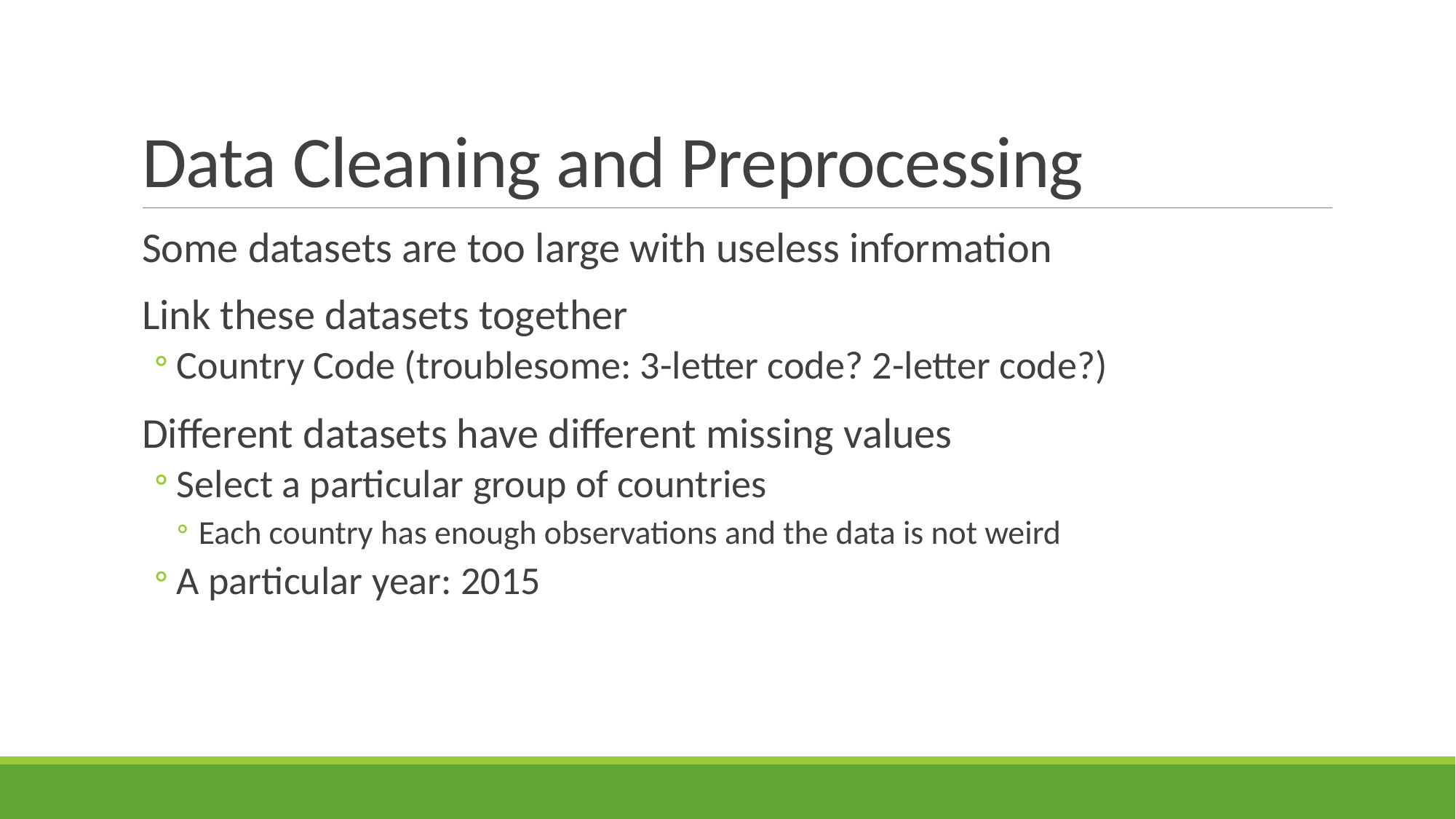

# Data Cleaning and Preprocessing
Some datasets are too large with useless information
Link these datasets together
Country Code (troublesome: 3-letter code? 2-letter code?)
Different datasets have different missing values
Select a particular group of countries
Each country has enough observations and the data is not weird
A particular year: 2015